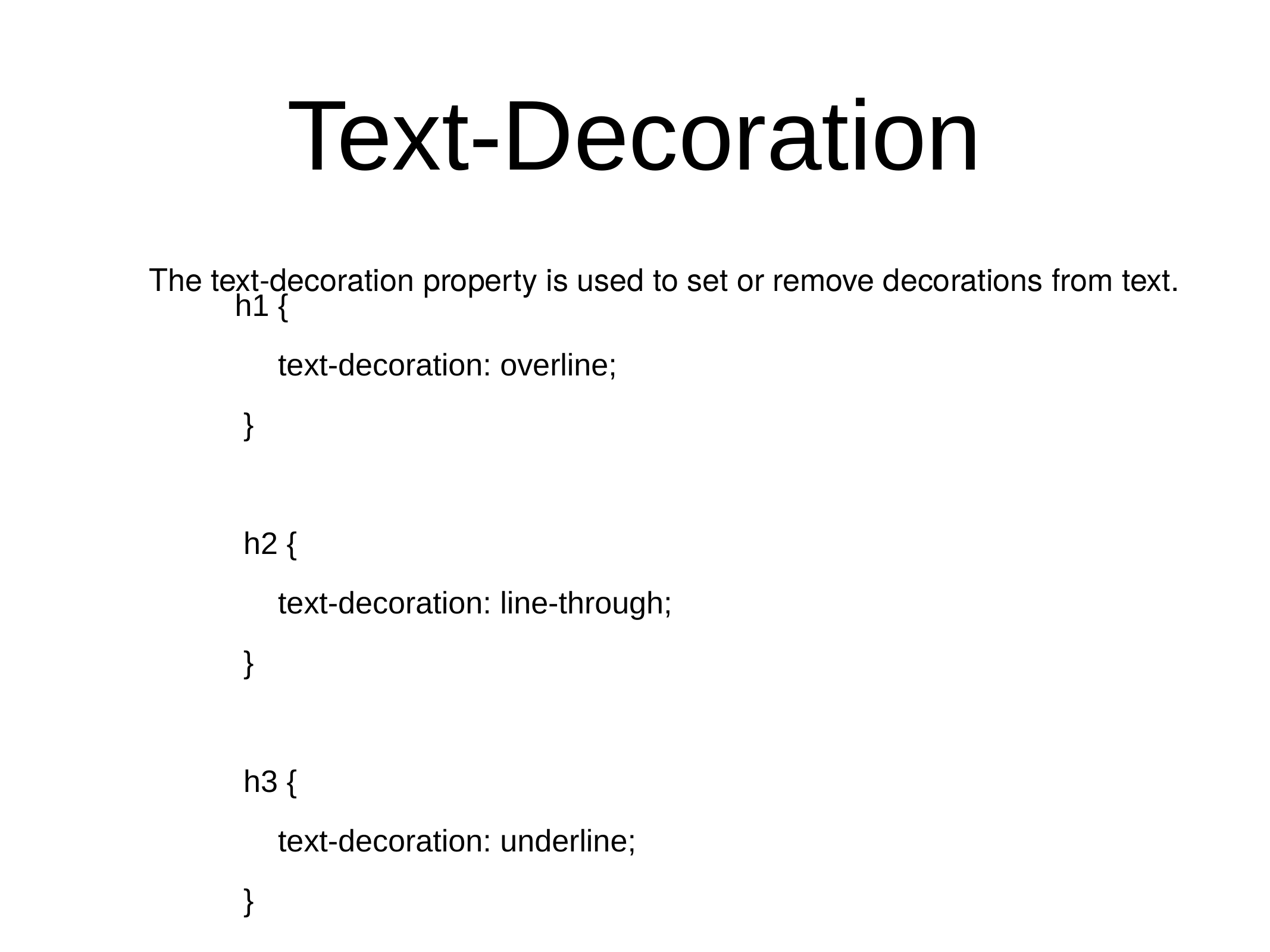

# Text-Decoration
The text-decoration property is used to set or remove decorations from text.

       h1 {
            text-decoration: overline;
        }

        h2 {
            text-decoration: line-through;
        }

        h3 {
            text-decoration: underline;
        }